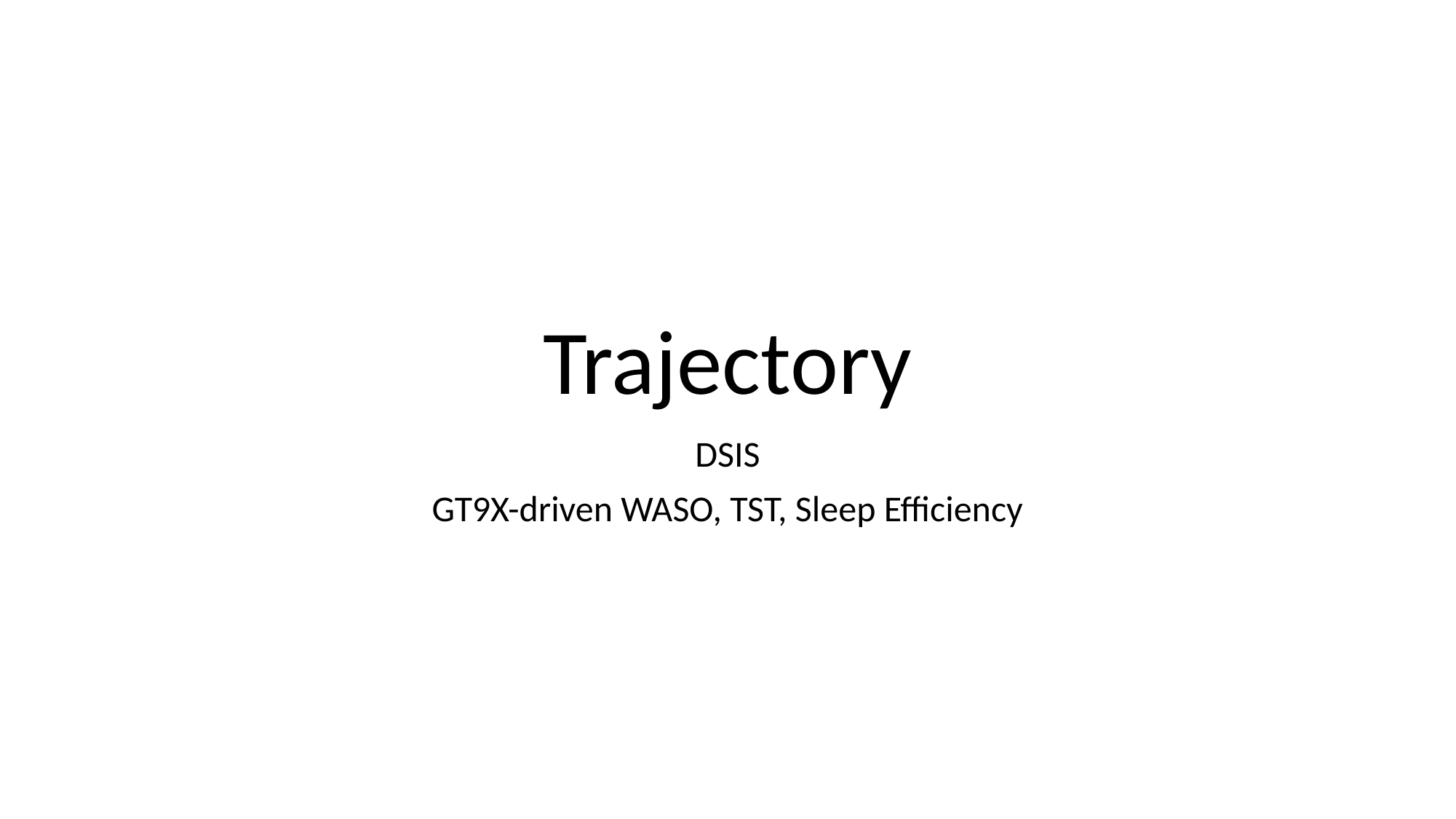

# Trajectory
DSIS
GT9X-driven WASO, TST, Sleep Efficiency